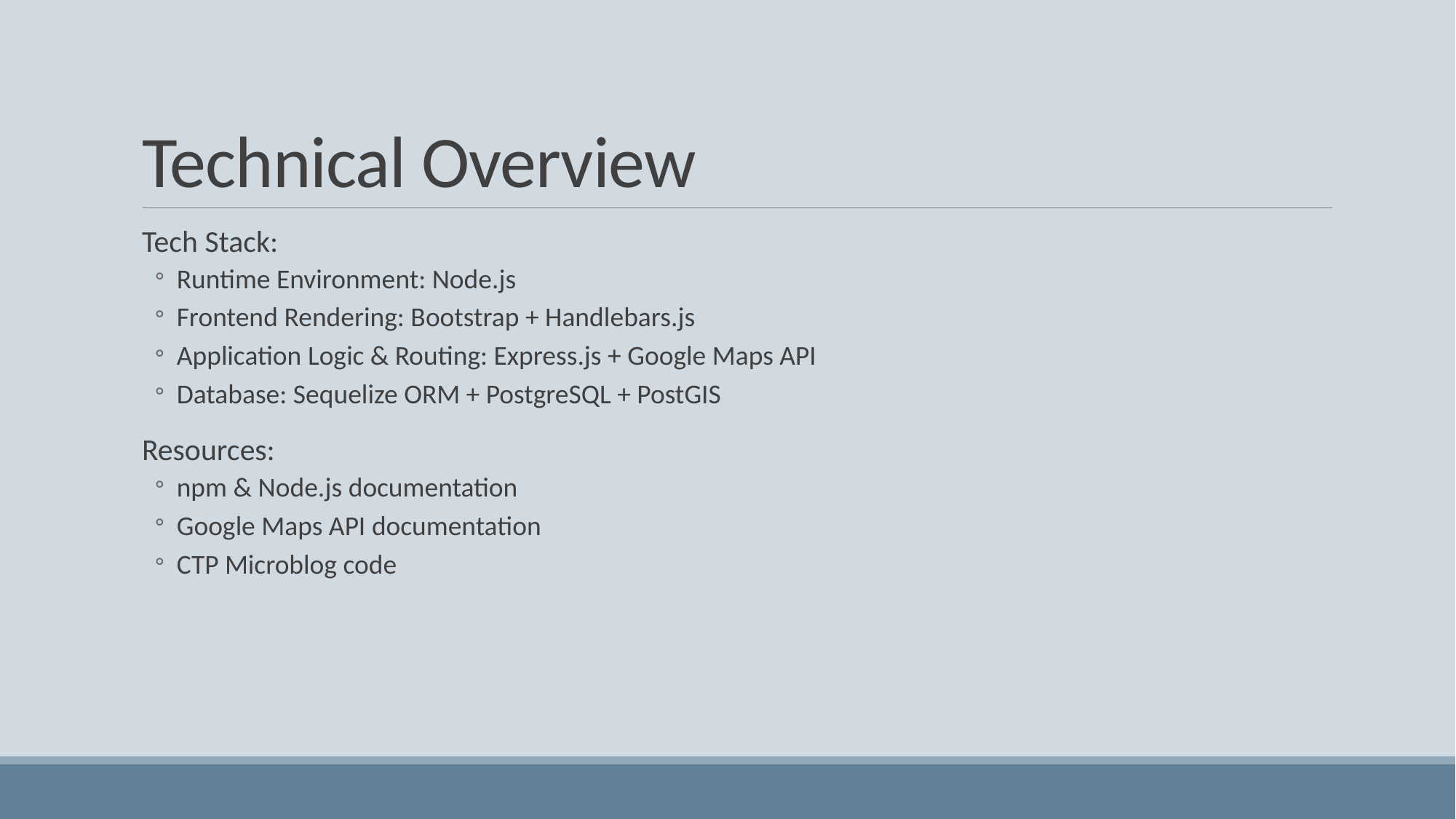

# Technical Overview
Tech Stack:
Runtime Environment: Node.js
Frontend Rendering: Bootstrap + Handlebars.js
Application Logic & Routing: Express.js + Google Maps API
Database: Sequelize ORM + PostgreSQL + PostGIS
Resources:
npm & Node.js documentation
Google Maps API documentation
CTP Microblog code